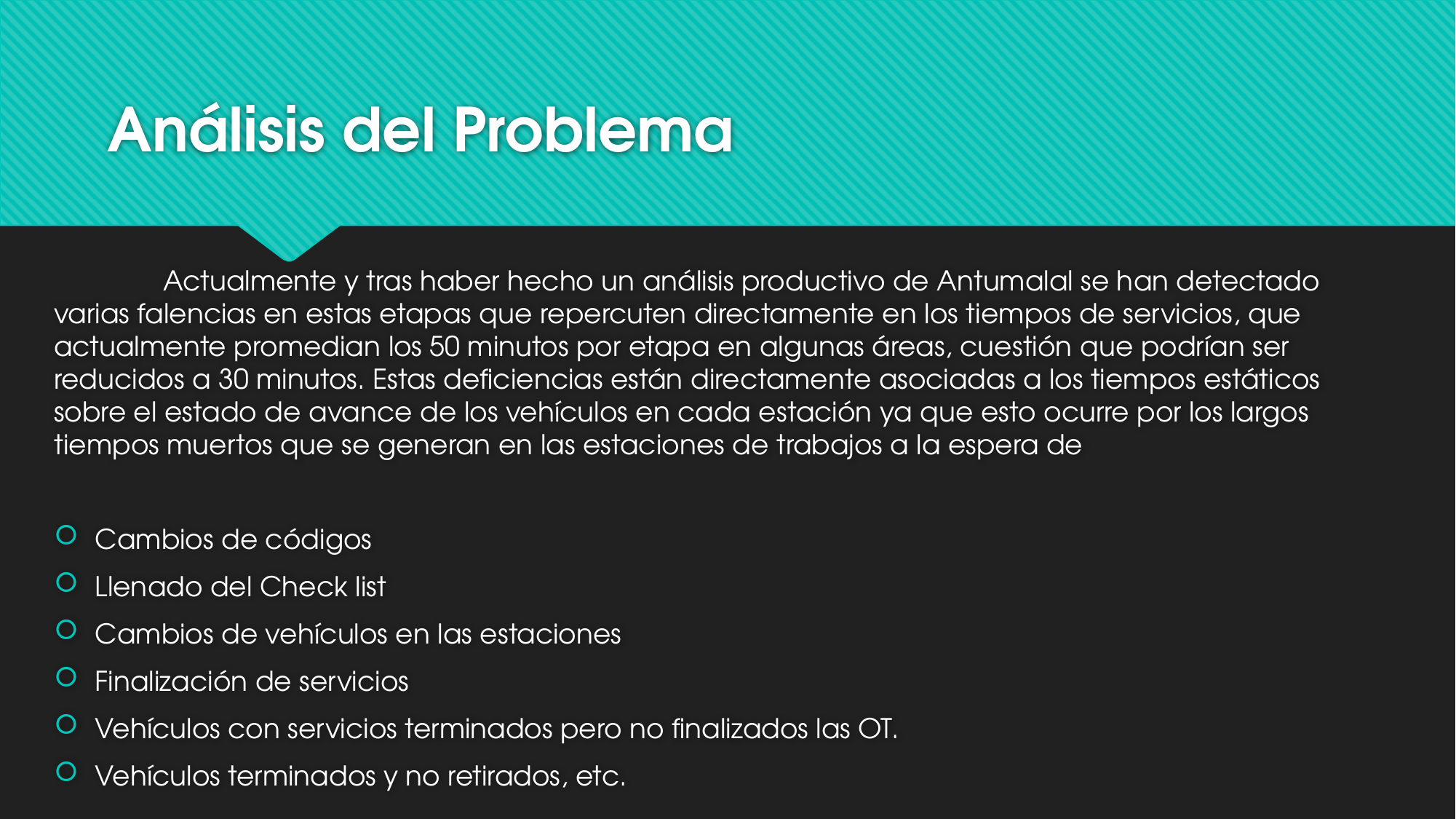

# Análisis del Problema
	Actualmente y tras haber hecho un análisis productivo de Antumalal se han detectado varias falencias en estas etapas que repercuten directamente en los tiempos de servicios, que actualmente promedian los 50 minutos por etapa en algunas áreas, cuestión que podrían ser reducidos a 30 minutos. Estas deficiencias están directamente asociadas a los tiempos estáticos sobre el estado de avance de los vehículos en cada estación ya que esto ocurre por los largos tiempos muertos que se generan en las estaciones de trabajos a la espera de

Cambios de códigos
Llenado del Check list
Cambios de vehículos en las estaciones
Finalización de servicios
Vehículos con servicios terminados pero no finalizados las OT.
Vehículos terminados y no retirados, etc.